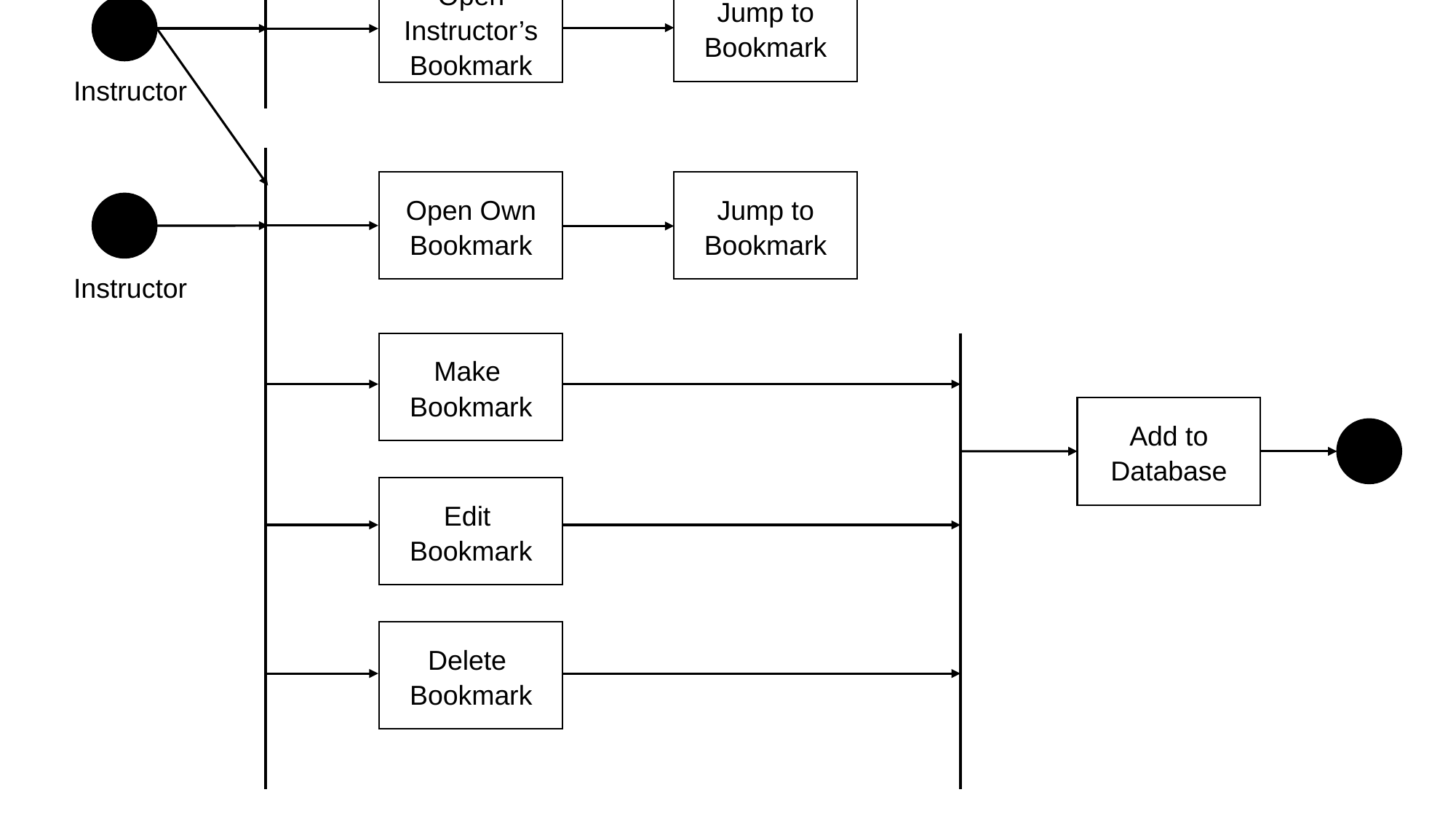

Jump to Bookmark
Open Instructor’s Bookmark
2
Instructor
Open Own Bookmark
Jump to Bookmark
2
Instructor
Make
Bookmark
Add to
Database
2
Edit
Bookmark
Delete
Bookmark